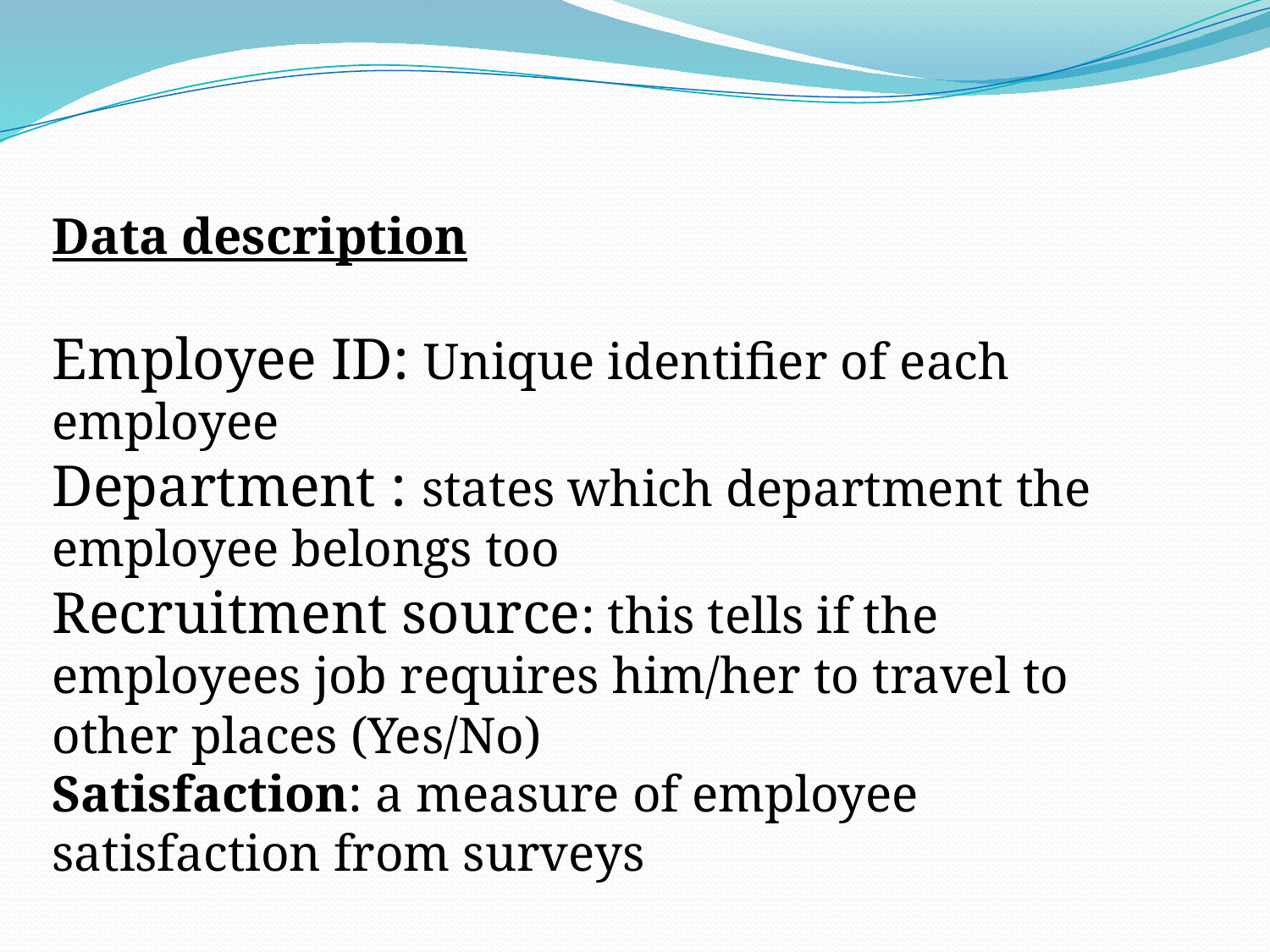

Data description

Employee ID: Unique identifier of each employee
Department : states which department the employee belongs too
Recruitment source: this tells if the employees job requires him/her to travel to other places (Yes/No)
Satisfaction: a measure of employee satisfaction from surveys